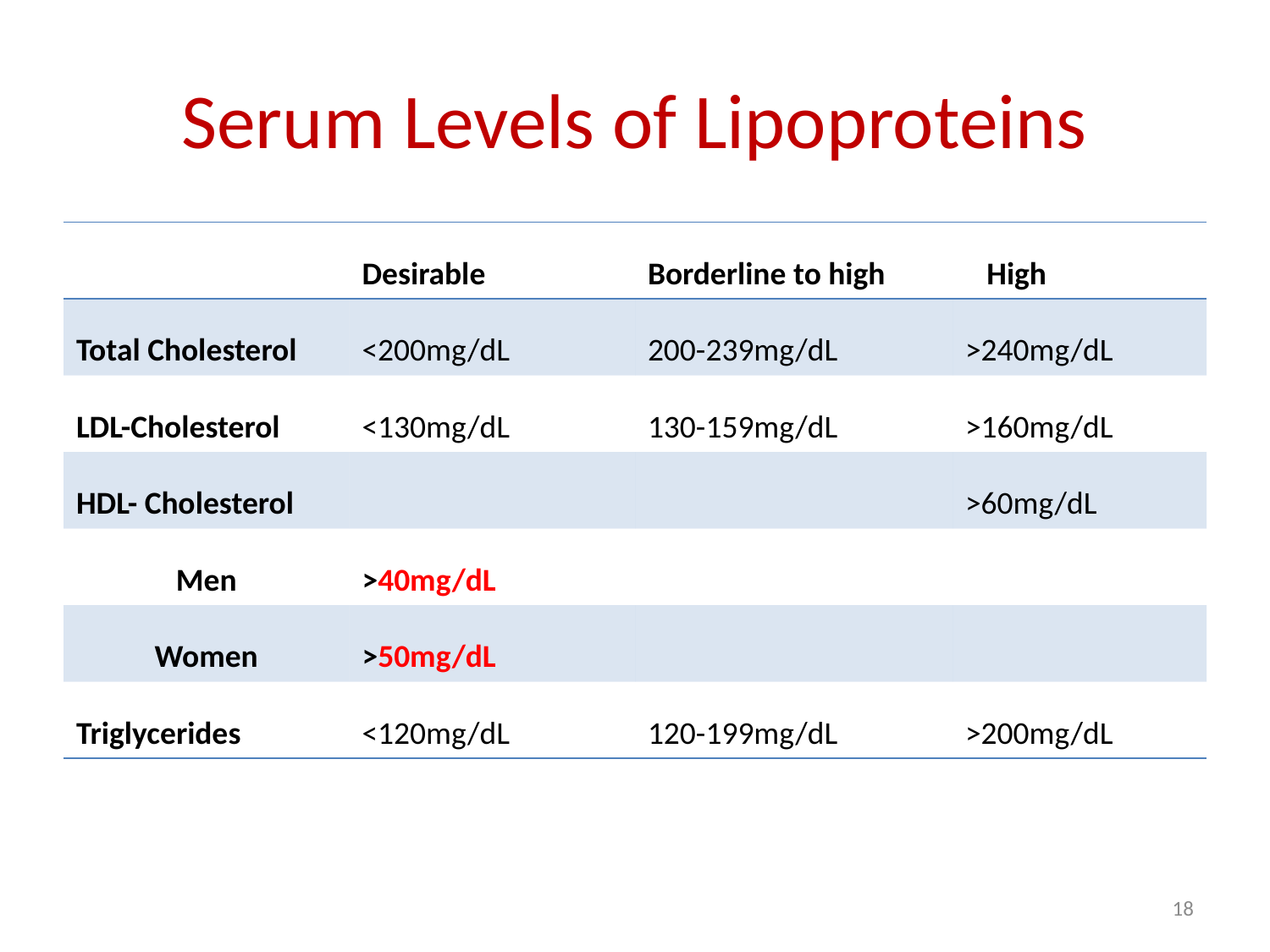

# Serum Levels of Lipoproteins
|  | Desirable | Borderline to high | High |
| --- | --- | --- | --- |
| Total Cholesterol | <200mg/dL | 200-239mg/dL | >240mg/dL |
| LDL-Cholesterol | <130mg/dL | 130-159mg/dL | >160mg/dL |
| HDL- Cholesterol |  |  | >60mg/dL |
| Men | >40mg/dL |  |  |
| Women | >50mg/dL |  |  |
| Triglycerides | <120mg/dL | 120-199mg/dL | >200mg/dL |
18